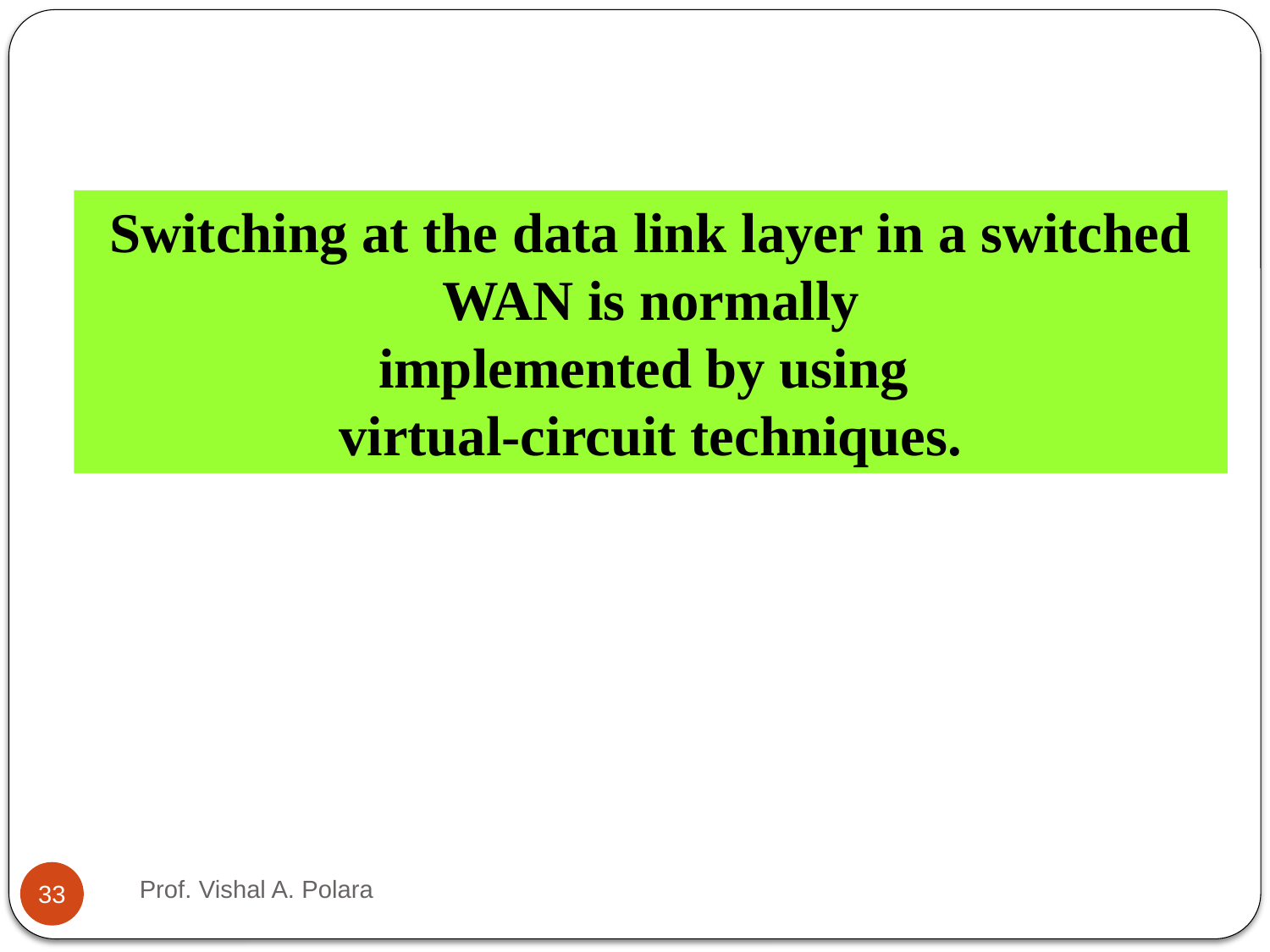

Switching at the data link layer in a switched WAN is normally
implemented by using
virtual-circuit techniques.
Prof. Vishal A. Polara
33